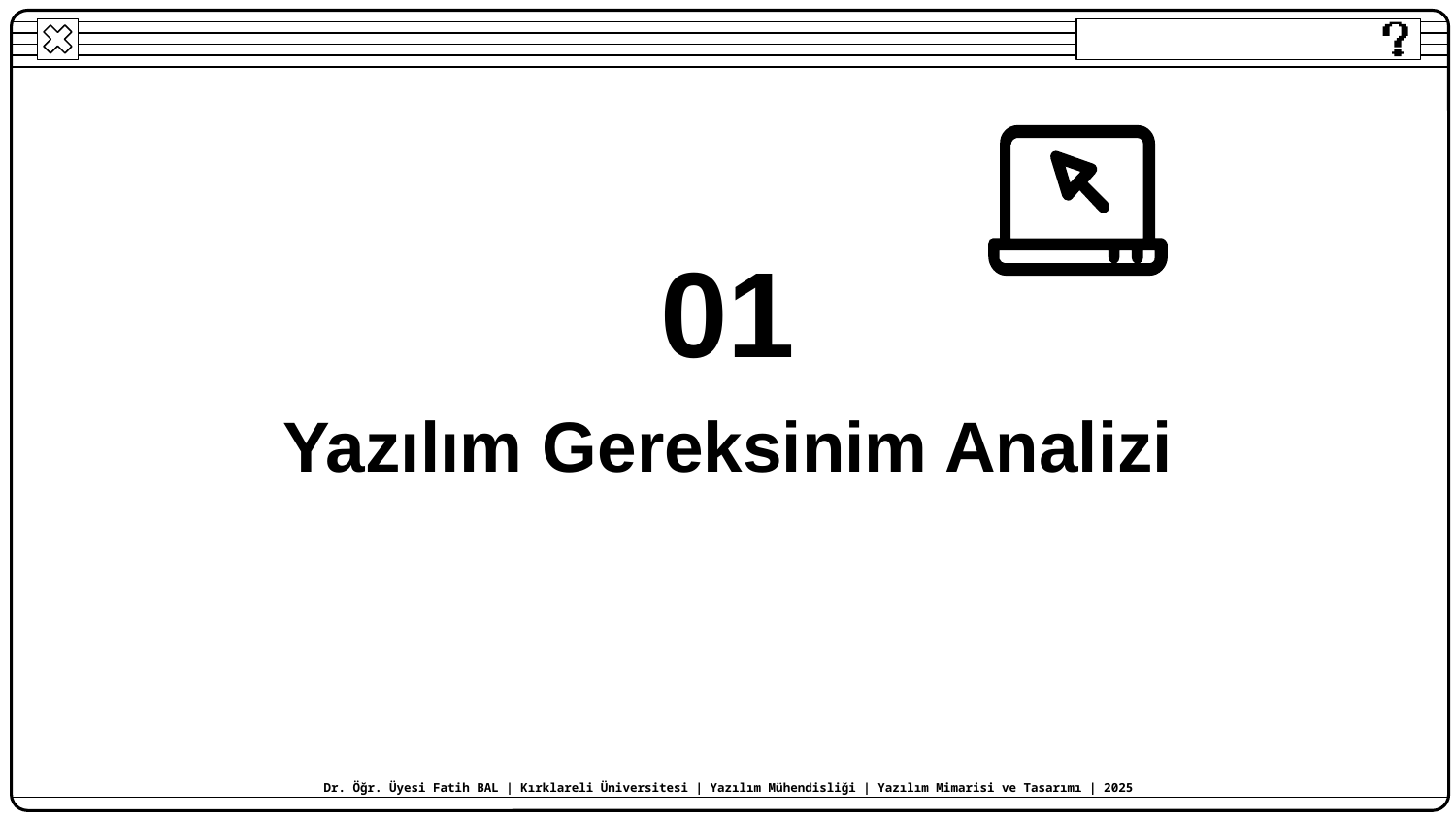

01
# Yazılım Gereksinim Analizi
Dr. Öğr. Üyesi Fatih BAL | Kırklareli Üniversitesi | Yazılım Mühendisliği | Yazılım Mimarisi ve Tasarımı | 2025